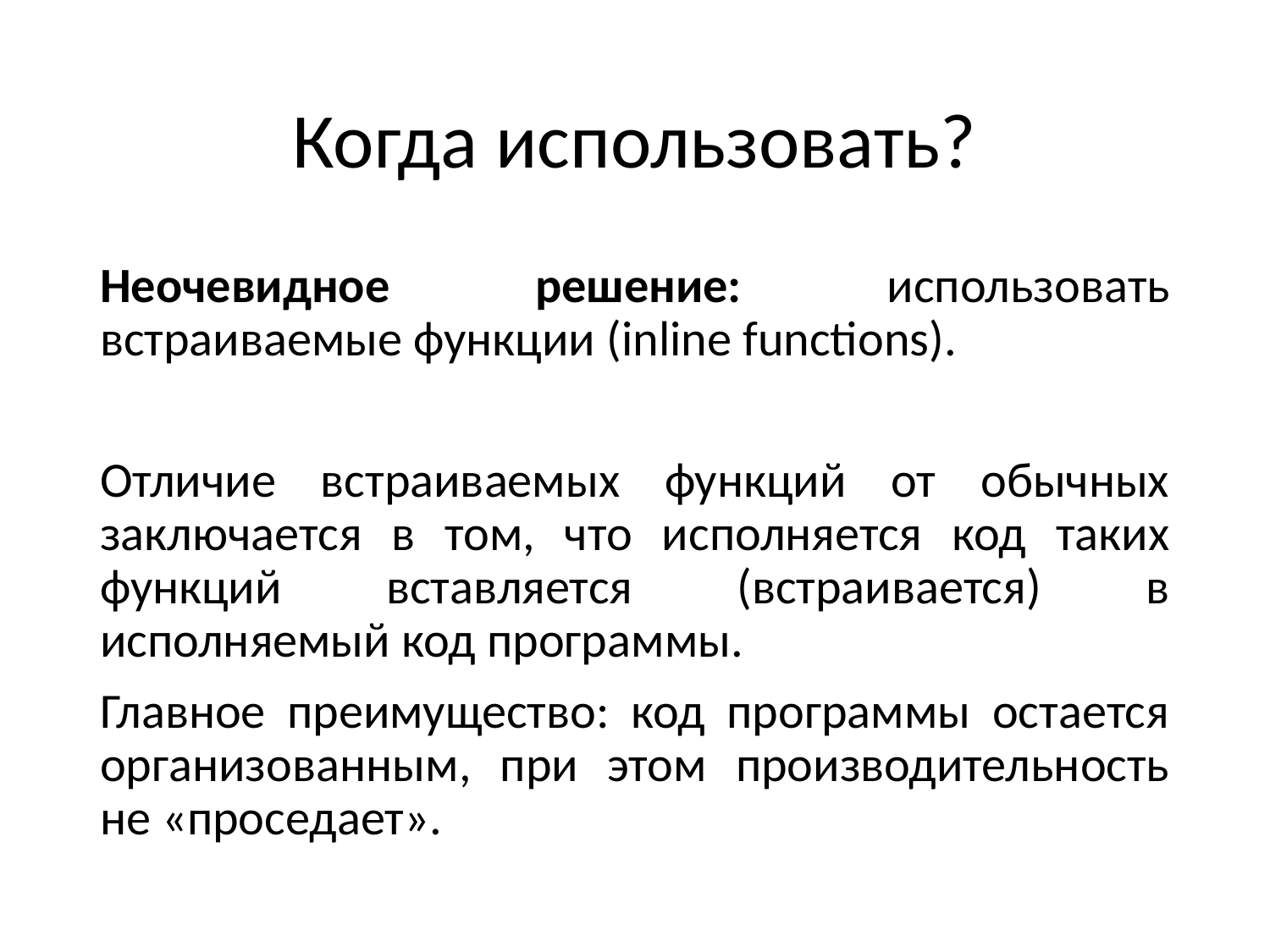

# Когда использовать?
Неочевидное решение: использовать встраиваемые функции (inline functions).

Отличие встраиваемых функций от обычных заключается в том, что исполняется код таких функций вставляется (встраивается) в исполняемый код программы.
Главное преимущество: код программы остается организованным, при этом производительность не «проседает».